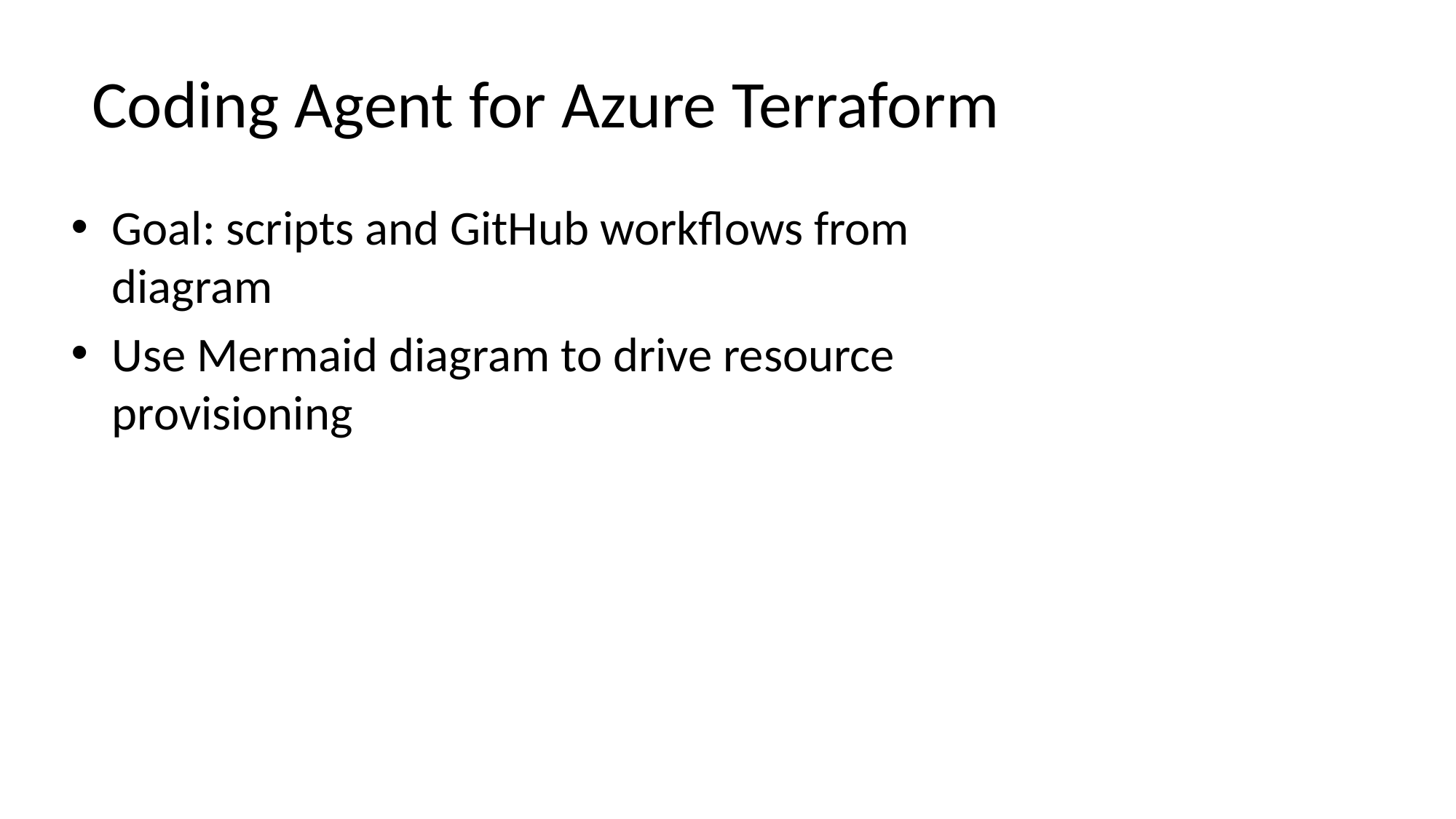

# Coding Agent for Azure Terraform
Goal: scripts and GitHub workflows from diagram
Use Mermaid diagram to drive resource provisioning